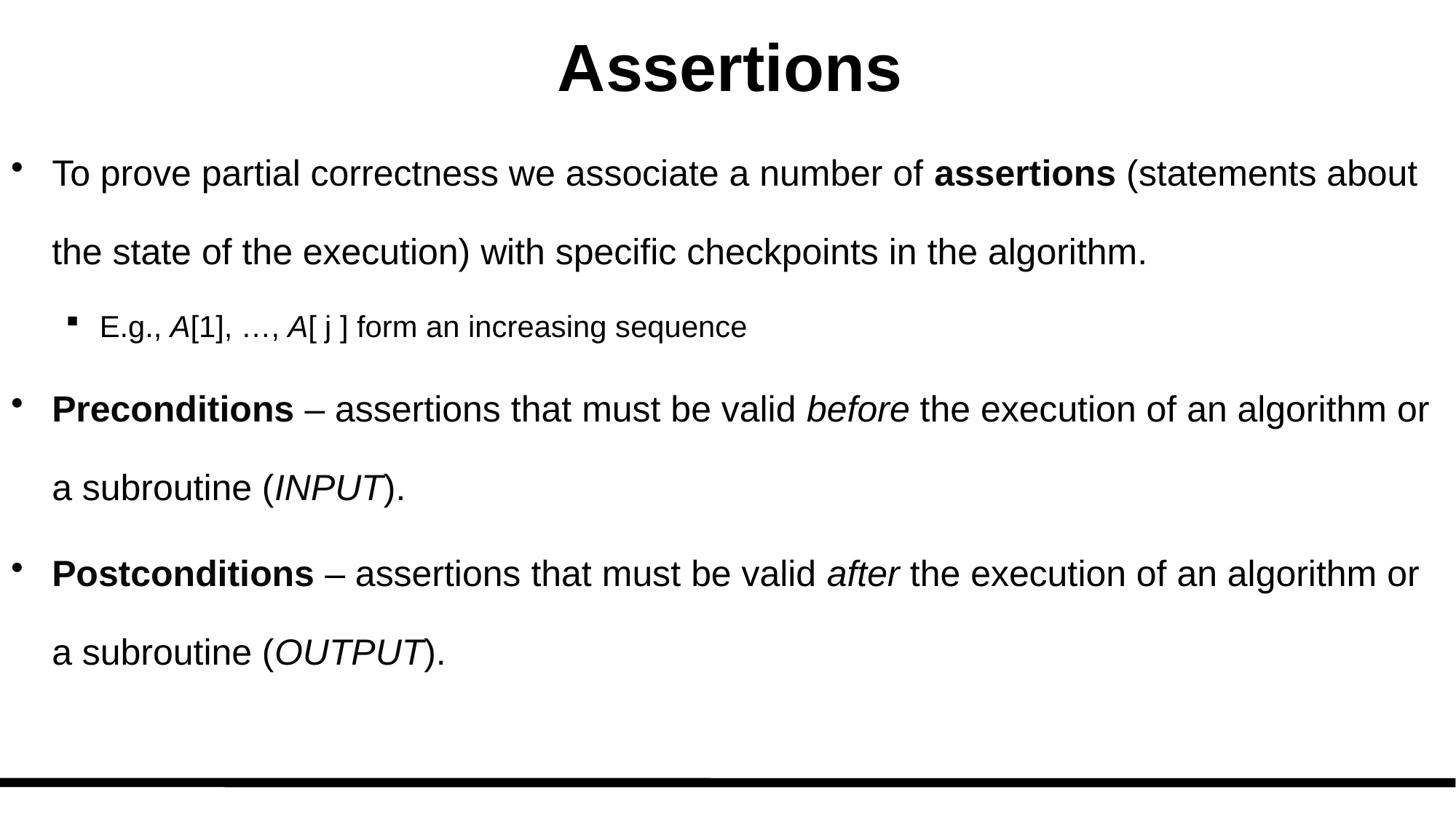

# Assertions
To prove partial correctness we associate a number of assertions (statements about the state of the execution) with specific checkpoints in the algorithm.
E.g., A[1], …, A[ j ] form an increasing sequence
Preconditions – assertions that must be valid before the execution of an algorithm or a subroutine (INPUT).
Postconditions – assertions that must be valid after the execution of an algorithm or a subroutine (OUTPUT).